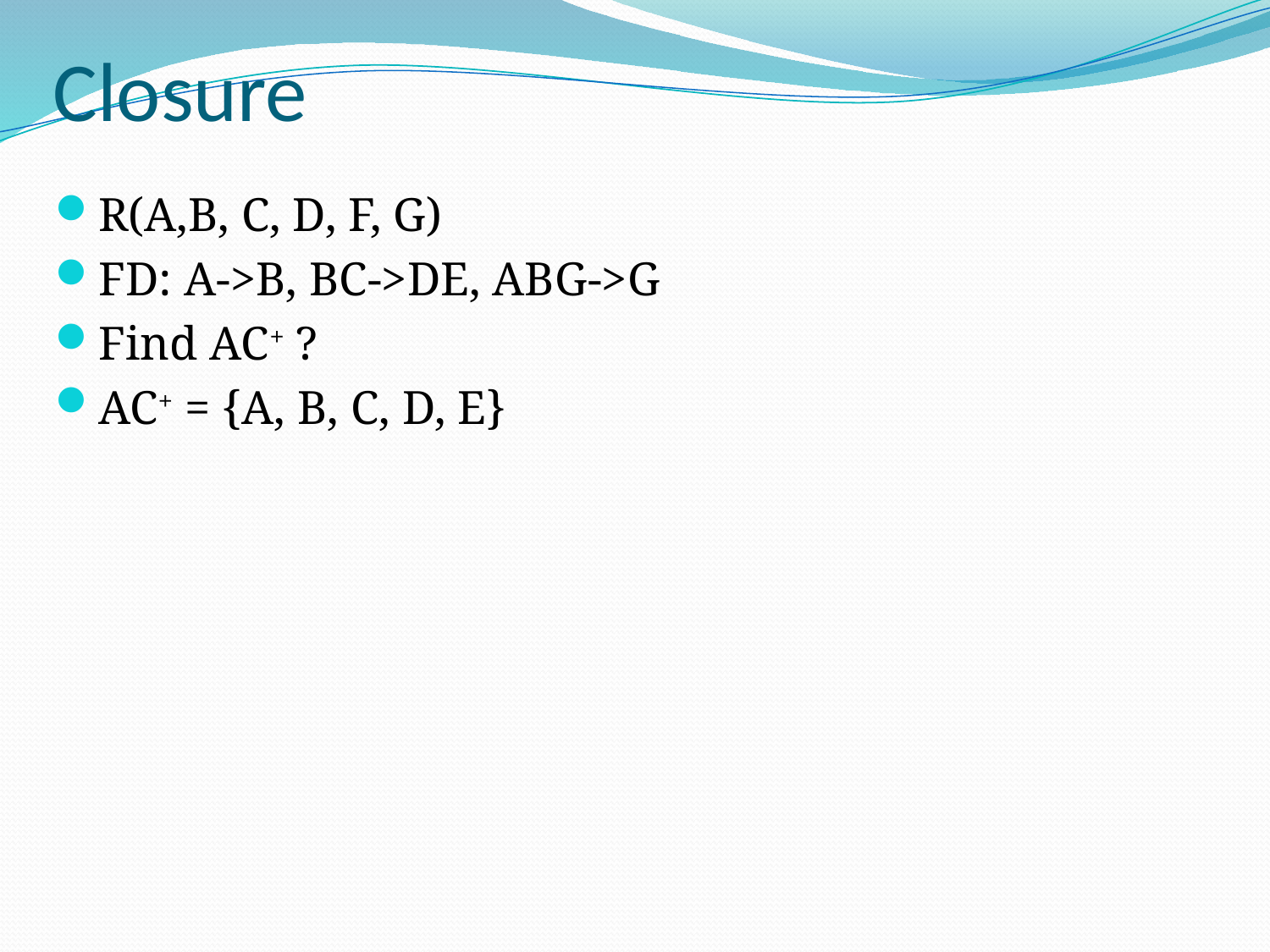

# Closure
R(A,B, C, D, F, G)
FD: A->B, BC->DE, ABG->G
Find AC+ ?
AC+ = {A, B, C, D, E}